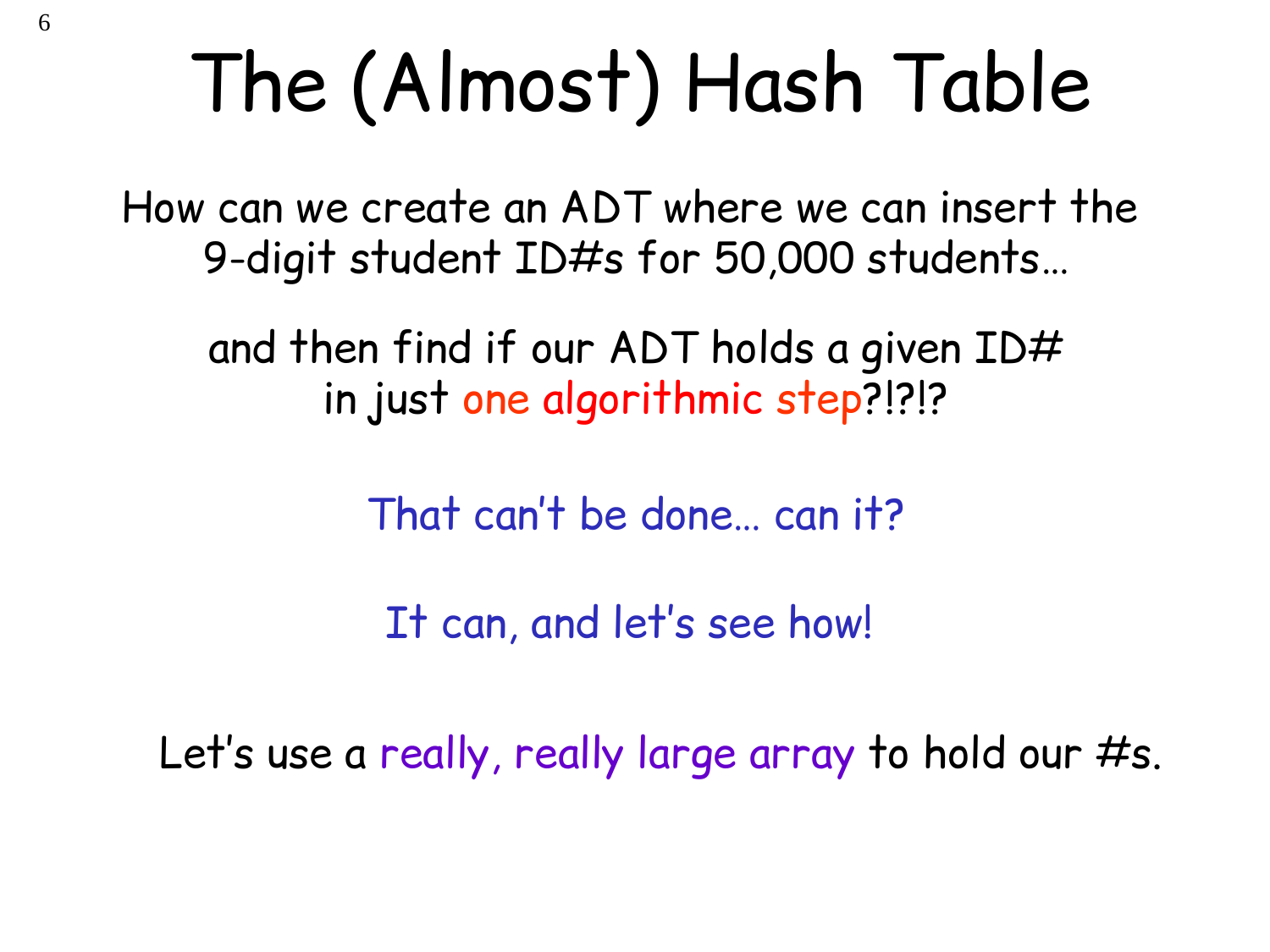

6
# The (Almost) Hash Table
How can we create an ADT where we can insert the
9-digit student ID#s for 50,000 students…
and then find if our ADT holds a given ID#
in just one algorithmic step?!?!?
That can’t be done… can it?
It can, and let’s see how!
Let’s use a really, really large array to hold our #s.